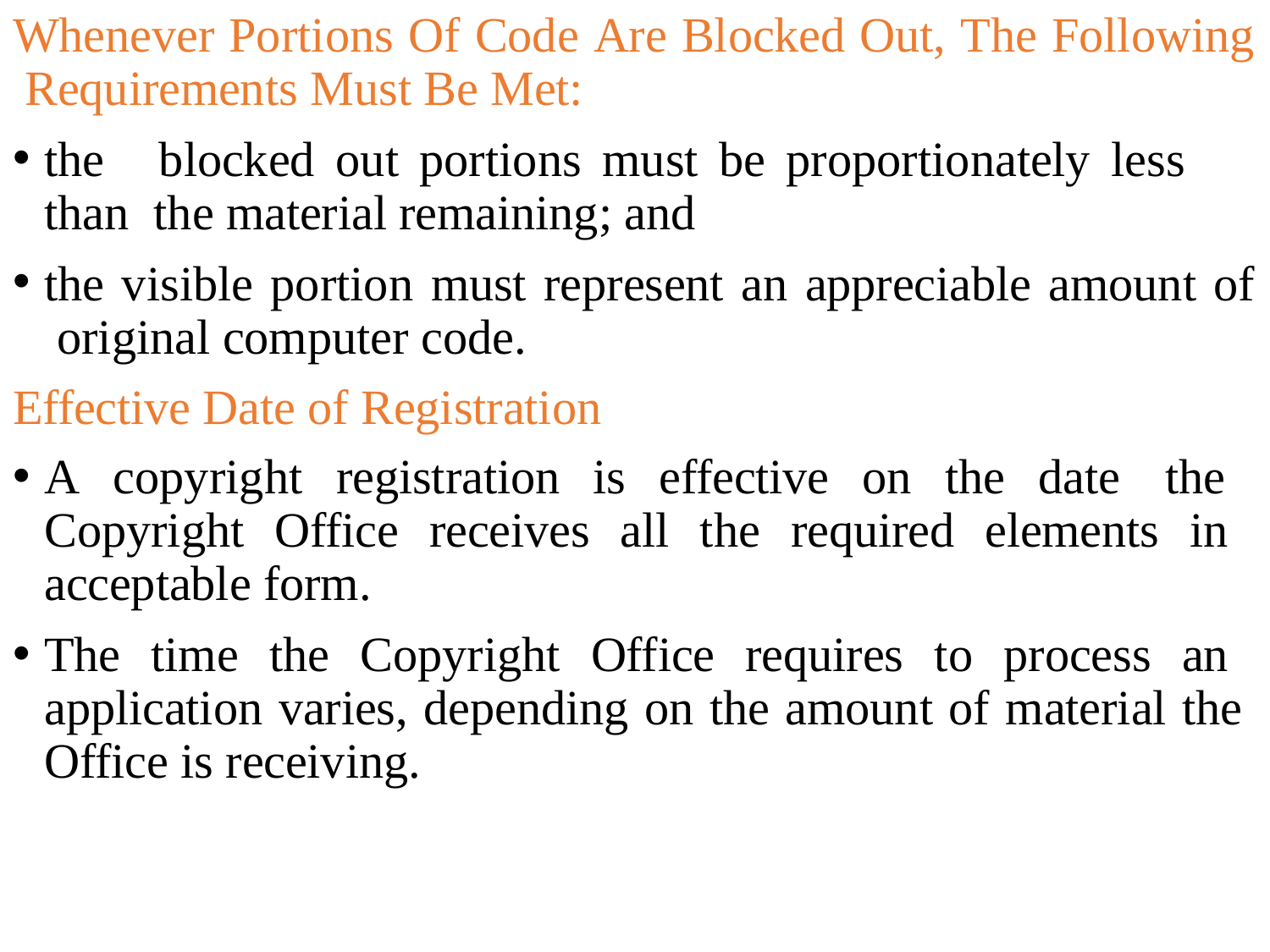

Whenever Portions Of Code Are Blocked Out, The Following  Requirements Must Be Met:
the	blocked	out	portions	must	be	proportionately	less	than  the material remaining; and
the visible portion must represent an appreciable amount of  original computer code.
Effective Date of Registration
A copyright registration is effective on the date the  Copyright Office receives all the required elements in  acceptable form.
The time the Copyright Office requires to process an  application varies, depending on the amount of material the  Office is receiving.